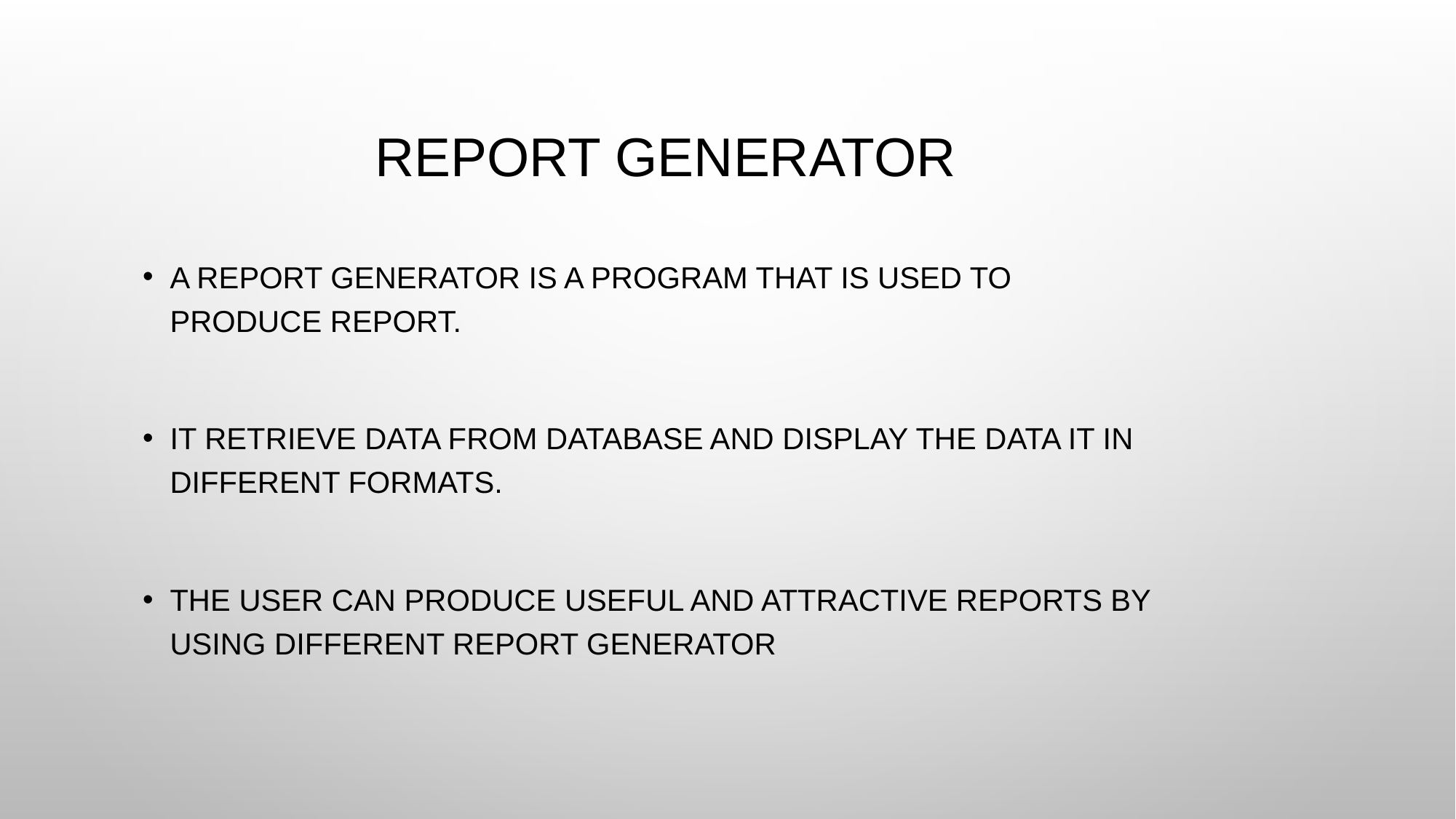

# Report Generator
A Report generator is a program that is used to produce report.

It retrieve data from database and display the data it In different formats.

The User can produce useful and attractive reports by using different report generator